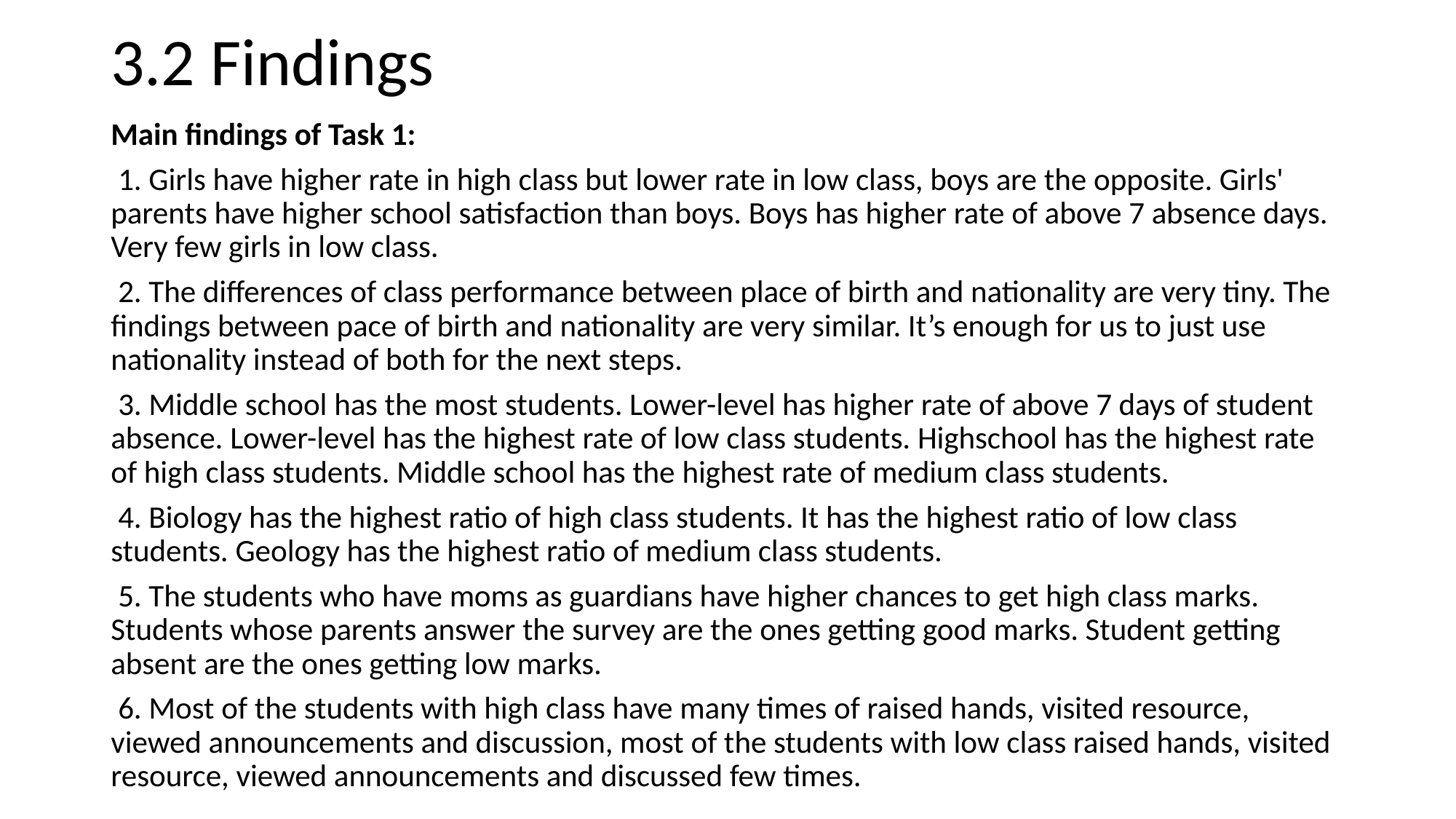

# 3.2 Findings
Main findings of Task 1:
 1. Girls have higher rate in high class but lower rate in low class, boys are the opposite. Girls' parents have higher school satisfaction than boys. Boys has higher rate of above 7 absence days. Very few girls in low class.
 2. The differences of class performance between place of birth and nationality are very tiny. The findings between pace of birth and nationality are very similar. It’s enough for us to just use nationality instead of both for the next steps.
 3. Middle school has the most students. Lower-level has higher rate of above 7 days of student absence. Lower-level has the highest rate of low class students. Highschool has the highest rate of high class students. Middle school has the highest rate of medium class students.
 4. Biology has the highest ratio of high class students. It has the highest ratio of low class students. Geology has the highest ratio of medium class students.
 5. The students who have moms as guardians have higher chances to get high class marks. Students whose parents answer the survey are the ones getting good marks. Student getting absent are the ones getting low marks.
 6. Most of the students with high class have many times of raised hands, visited resource, viewed announcements and discussion, most of the students with low class raised hands, visited resource, viewed announcements and discussed few times.